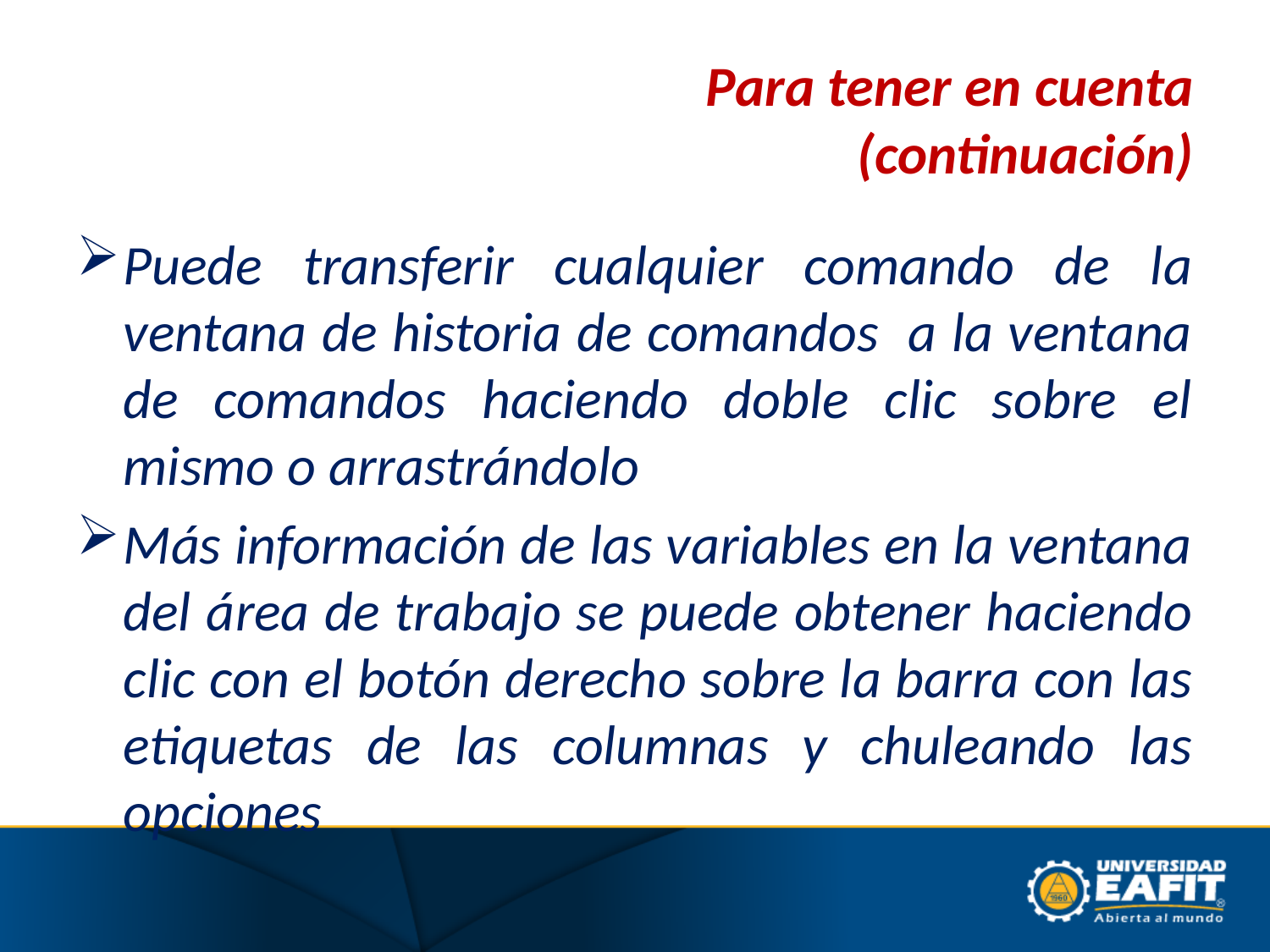

# Para tener en cuenta (continuación)
Puede transferir cualquier comando de la ventana de historia de comandos  a la ventana de comandos haciendo doble clic sobre el mismo o arrastrándolo
Más información de las variables en la ventana del área de trabajo se puede obtener haciendo clic con el botón derecho sobre la barra con las etiquetas de las columnas y chuleando las opciones